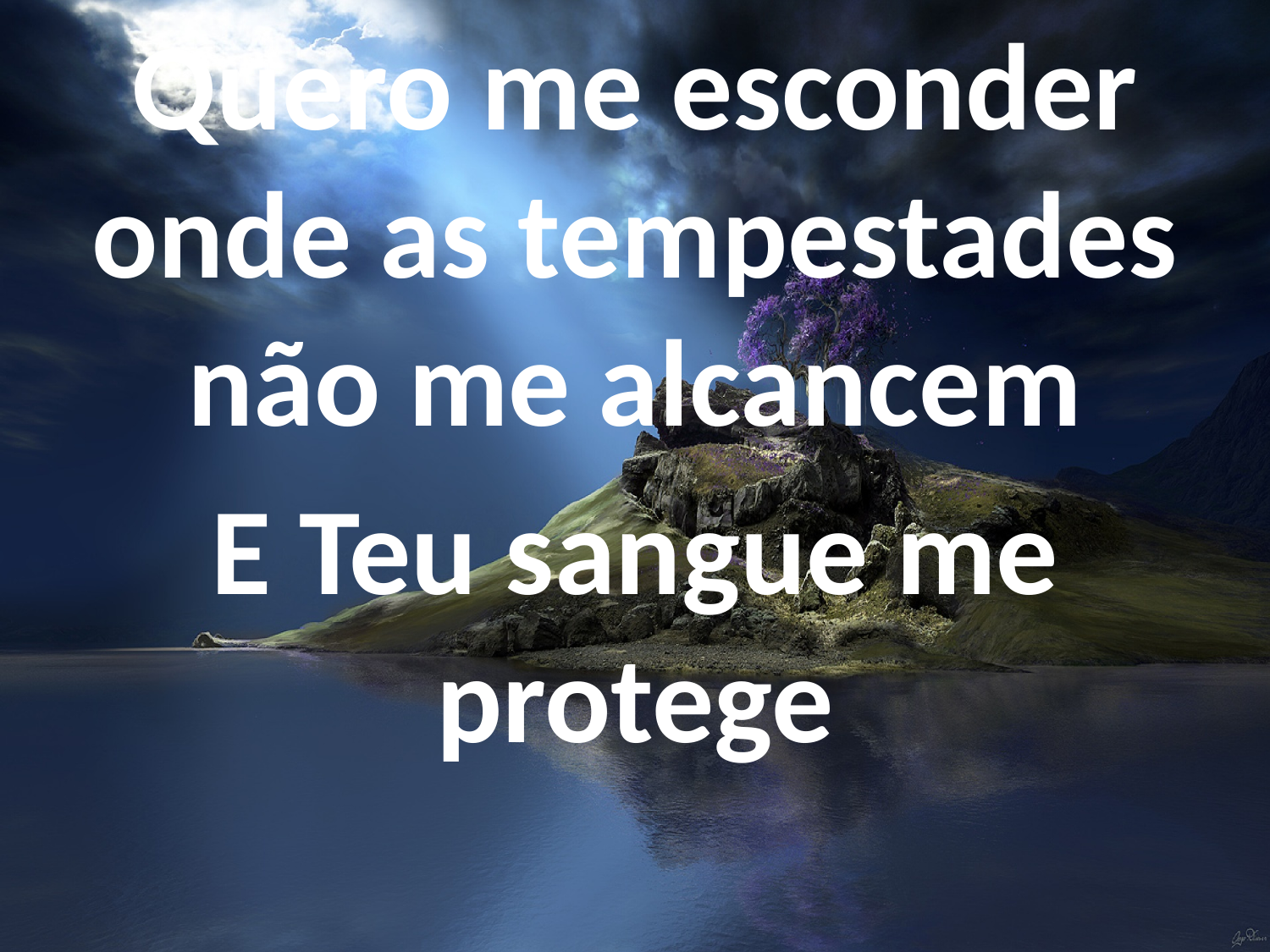

Quero me esconder onde as tempestades não me alcancem
E Teu sangue me protege